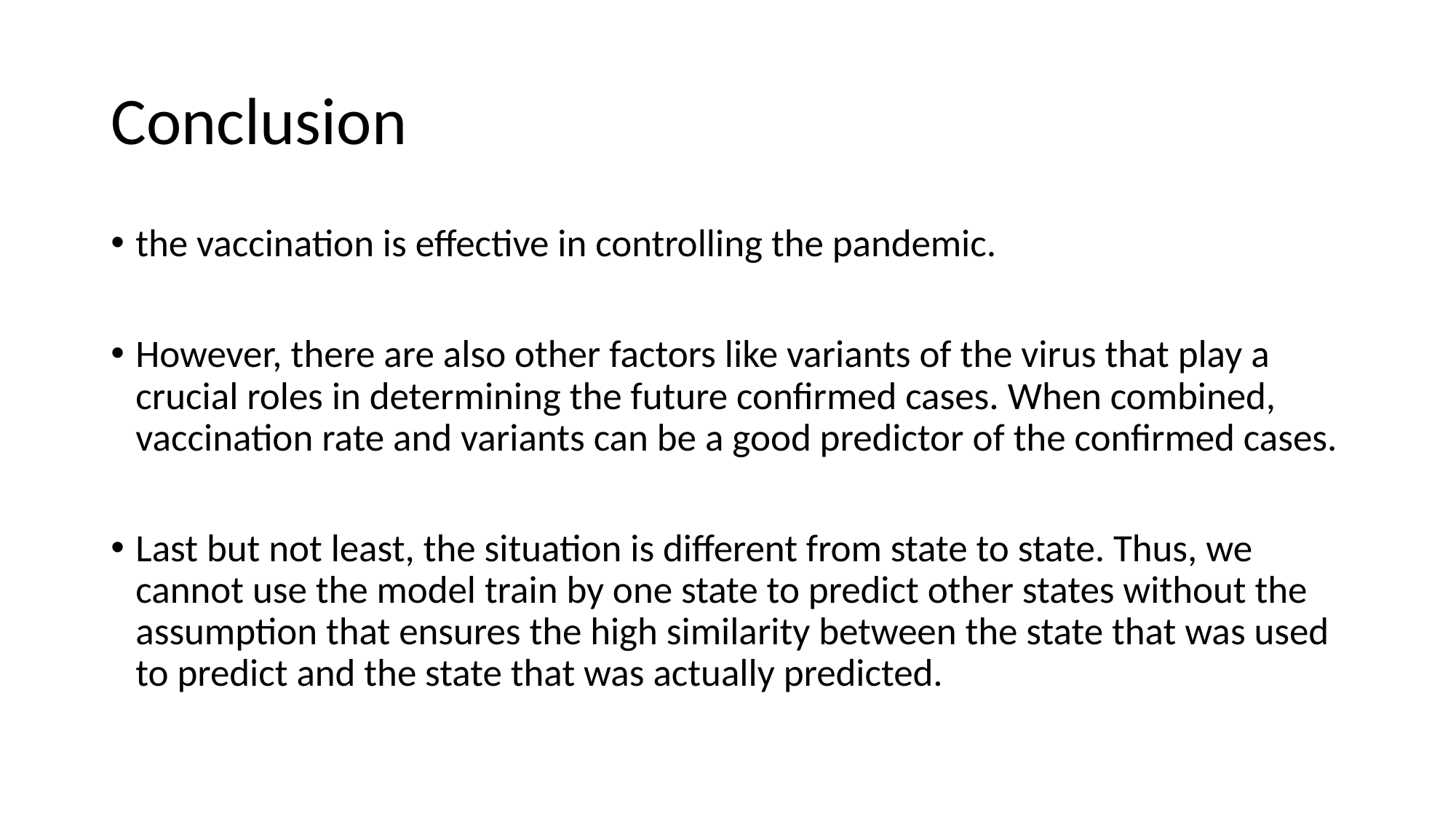

# Conclusion
the vaccination is effective in controlling the pandemic.

However, there are also other factors like variants of the virus that play a crucial roles in determining the future confirmed cases. When combined, vaccination rate and variants can be a good predictor of the confirmed cases.

Last but not least, the situation is different from state to state. Thus, we cannot use the model train by one state to predict other states without the assumption that ensures the high similarity between the state that was used to predict and the state that was actually predicted.